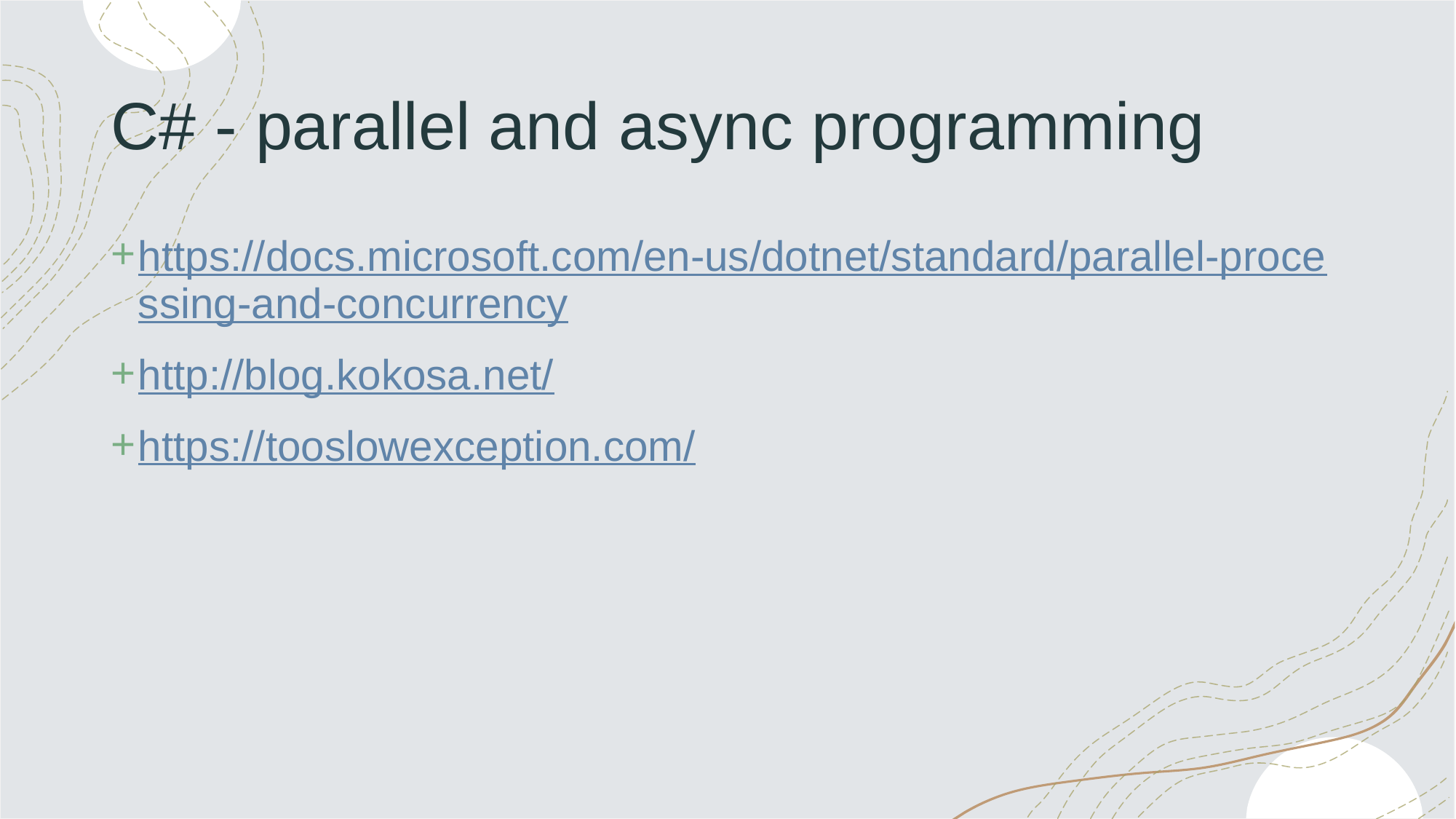

# C# - parallel and async programming
https://docs.microsoft.com/en-us/dotnet/standard/parallel-processing-and-concurrency
http://blog.kokosa.net/
https://tooslowexception.com/